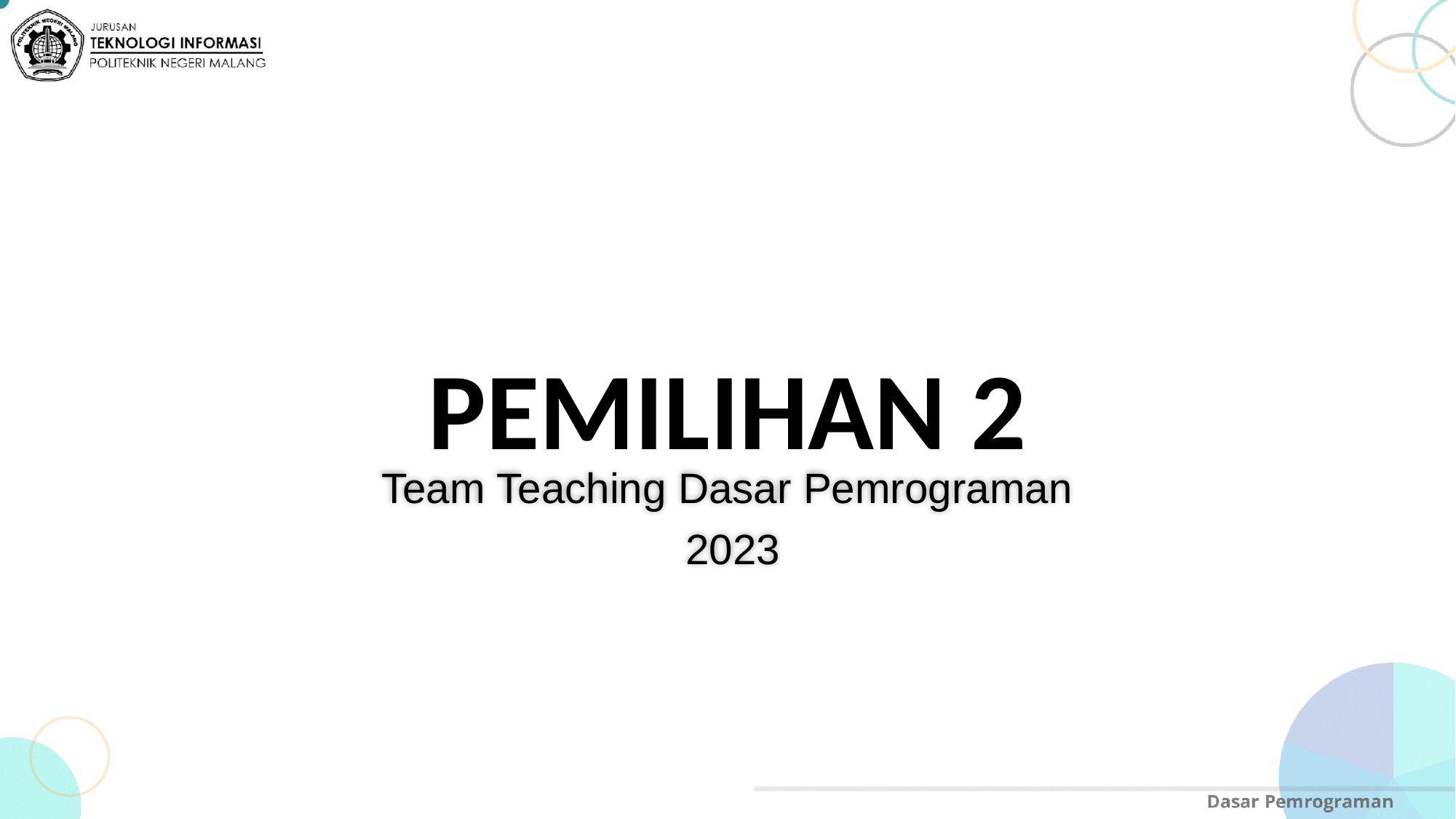

# PEMILIHAN 2
Team Teaching Dasar Pemrograman
2023